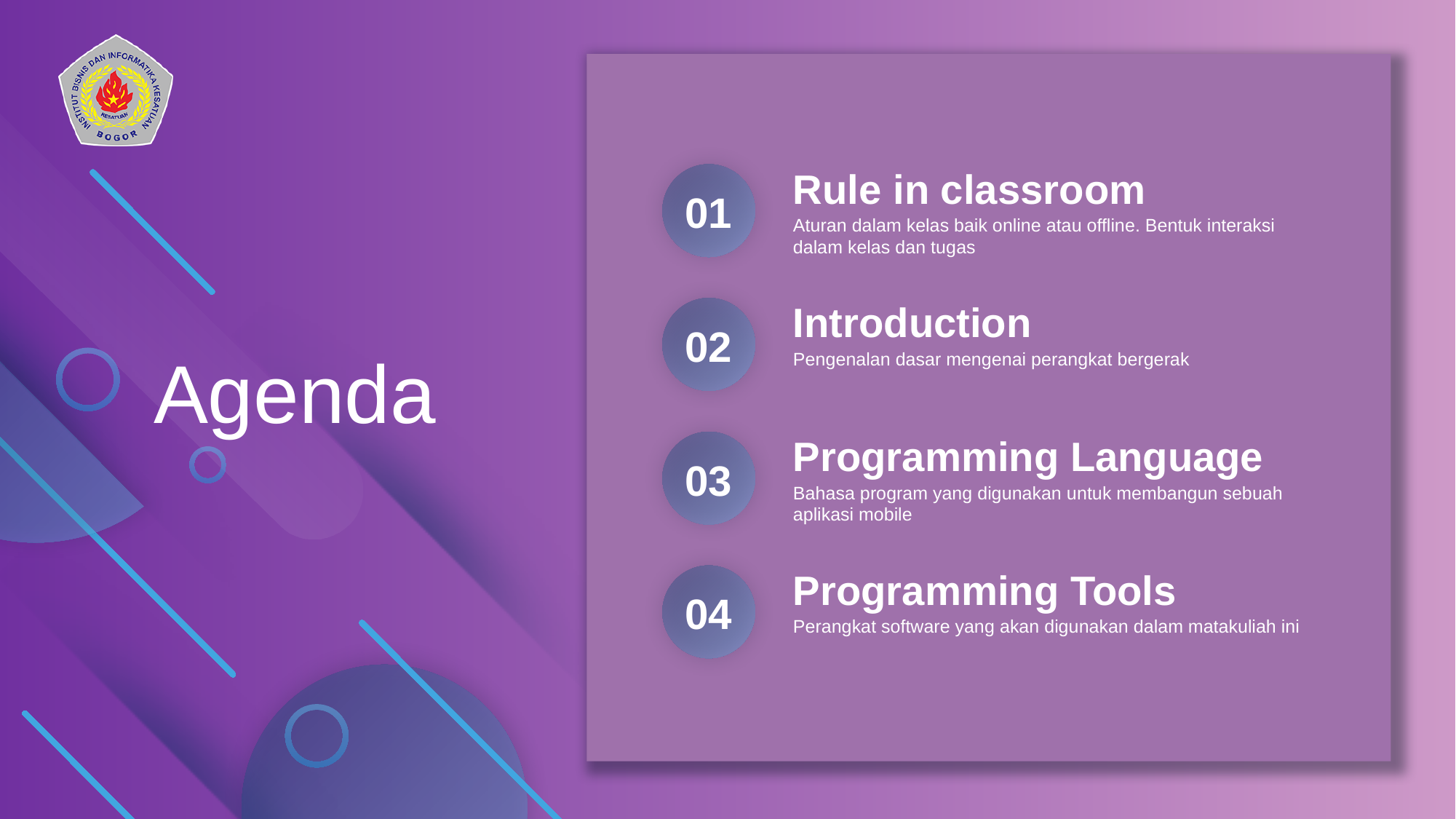

Rule in classroom
Aturan dalam kelas baik online atau offline. Bentuk interaksi dalam kelas dan tugas

01
Introduction
Pengenalan dasar mengenai perangkat bergerak

02
Agenda
Programming Language
Bahasa program yang digunakan untuk membangun sebuah aplikasi mobile

03
Programming Tools
Perangkat software yang akan digunakan dalam matakuliah ini

04